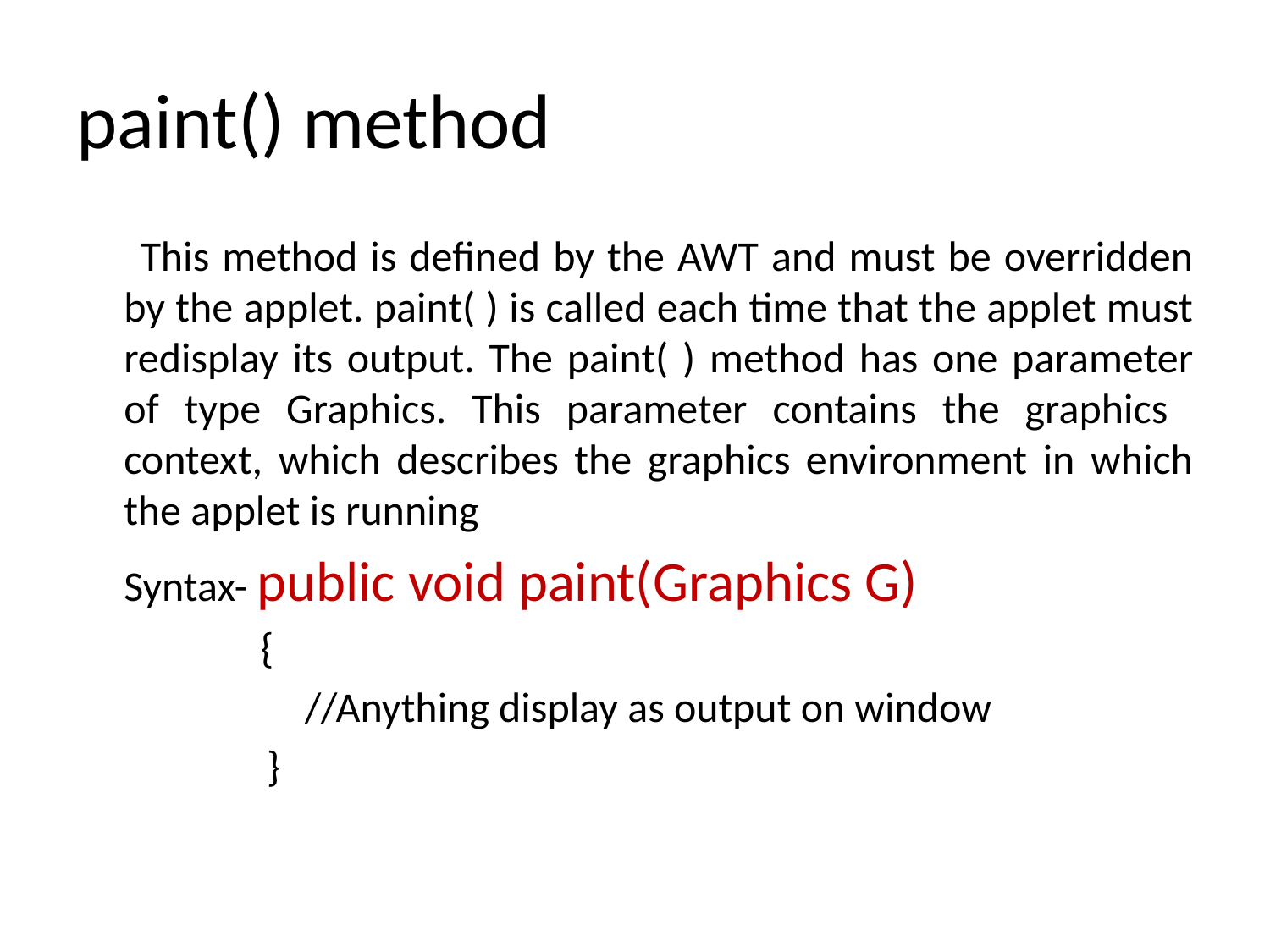

# paint() method
     This method is defined by the AWT and must be overridden by the applet. paint( ) is called each time that the applet must redisplay its output. The paint( ) method has one parameter of type Graphics. This parameter contains the graphics  context, which describes the graphics environment in which the applet is running
     Syntax- public void paint(Graphics G)
	      {
                        //Anything display as output on window
                    }